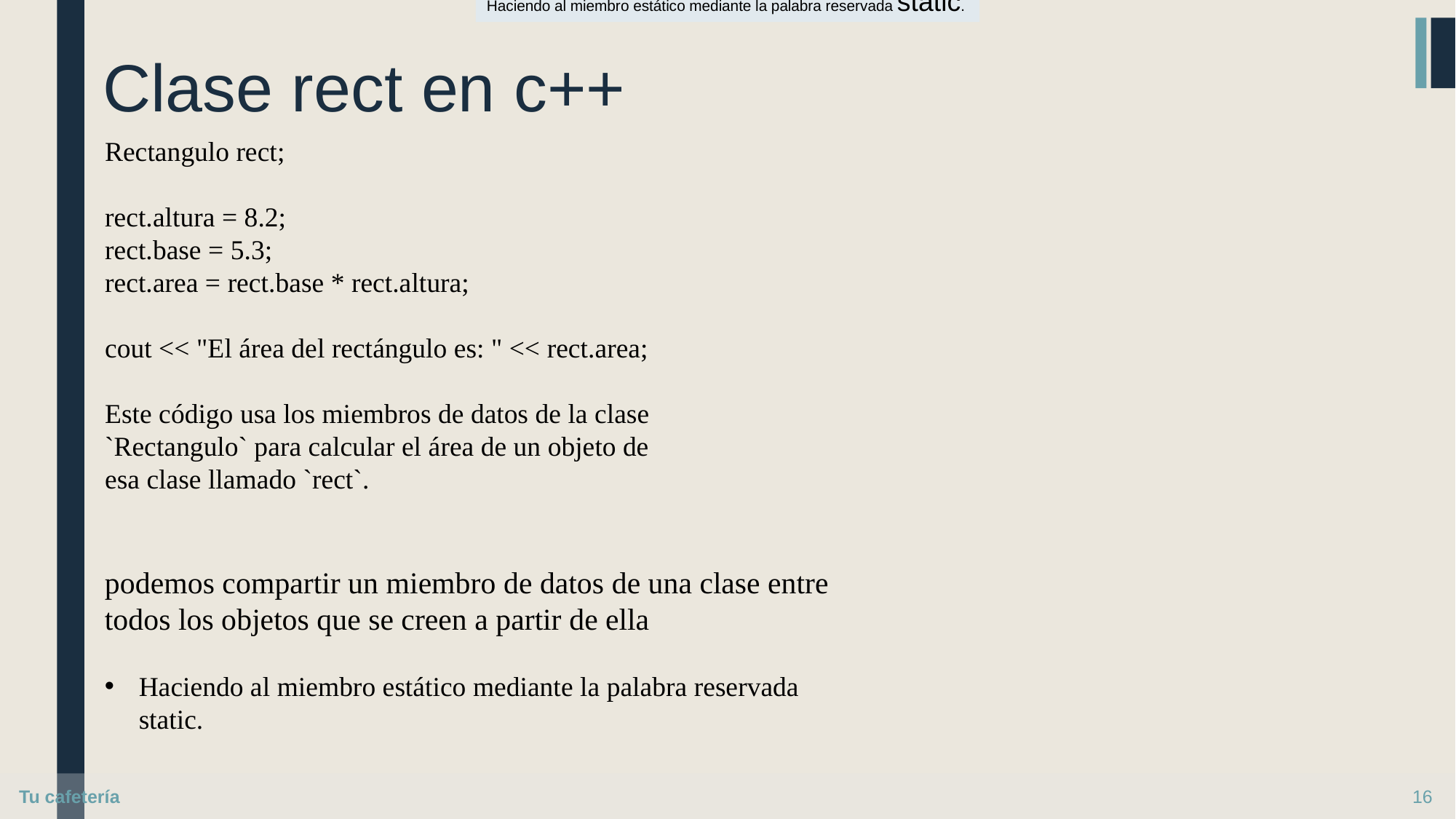

Haciendo al miembro estático mediante la palabra reservada static.
# Clase rect en c++
Rectangulo rect;

rect.altura = 8.2;
rect.base = 5.3;
rect.area = rect.base * rect.altura;

cout << "El área del rectángulo es: " << rect.area;

Este código usa los miembros de datos de la clase `Rectangulo` para calcular el área de un objeto de esa clase llamado `rect`.

podemos compartir un miembro de datos de una clase entre todos los objetos que se creen a partir de ella

Haciendo al miembro estático mediante la palabra reservada static.